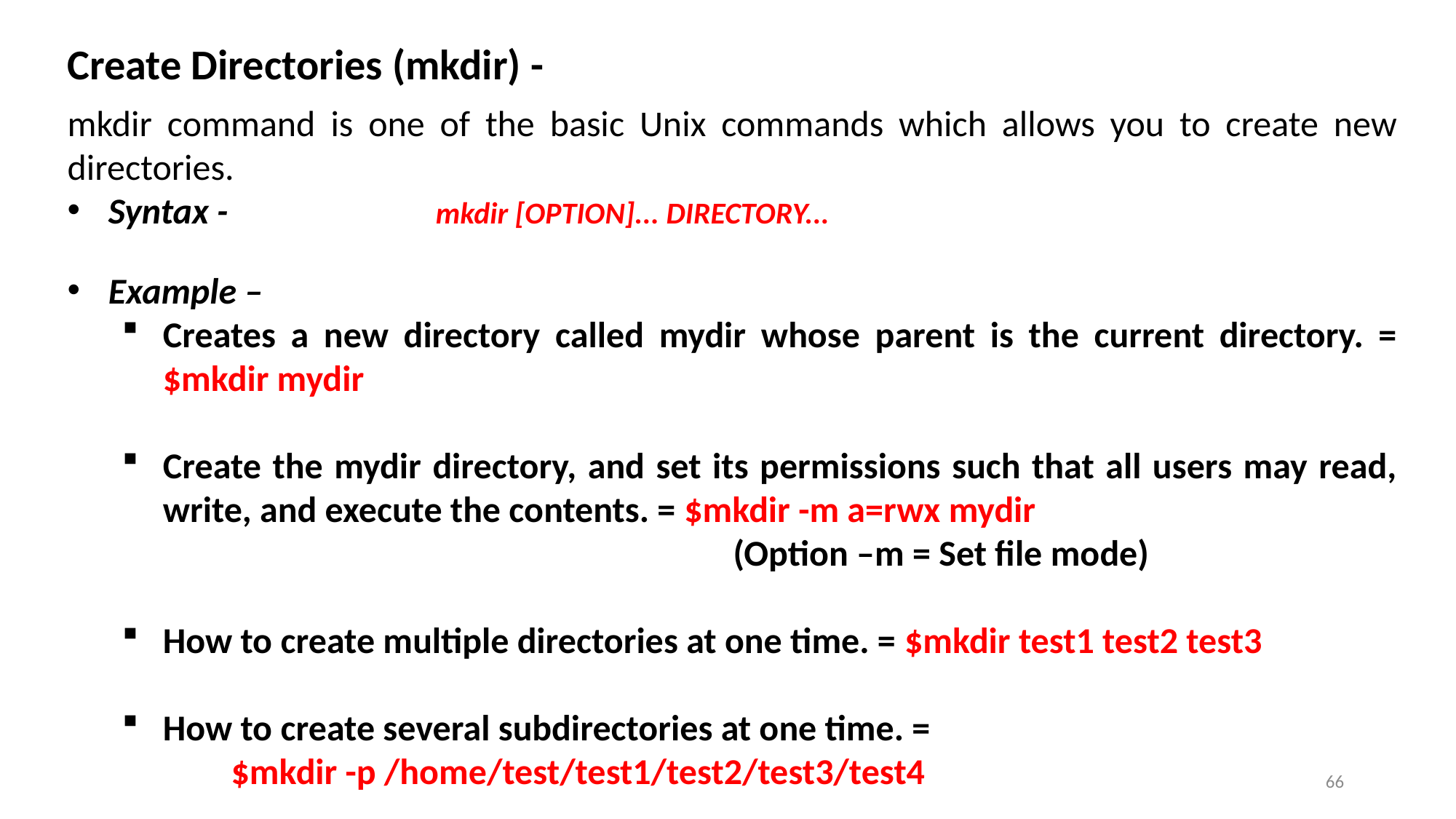

Create Directories (mkdir) -
mkdir command is one of the basic Unix commands which allows you to create new directories.
Syntax -		mkdir [OPTION]... DIRECTORY...

Example –
Creates a new directory called mydir whose parent is the current directory. = $mkdir mydir

Create the mydir directory, and set its permissions such that all users may read, write, and execute the contents. = $mkdir -m a=rwx mydir
					        (Option –m = Set file mode)

How to create multiple directories at one time. = $mkdir test1 test2 test3

How to create several subdirectories at one time. =
	$mkdir -p /home/test/test1/test2/test3/test4
66